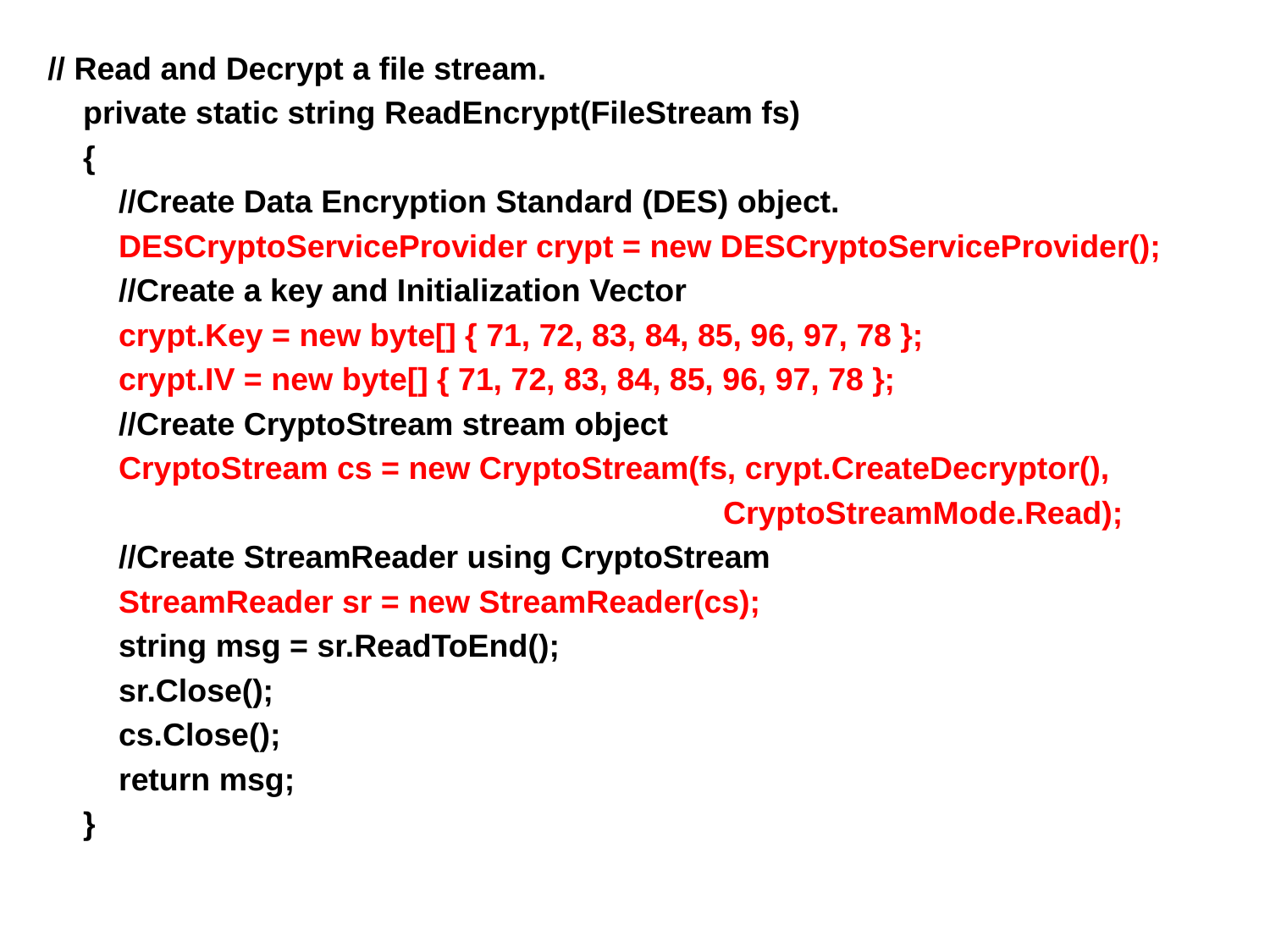

// Read and Decrypt a file stream.
    private static string ReadEncrypt(FileStream fs)
    {
        //Create Data Encryption Standard (DES) object.
        DESCryptoServiceProvider crypt = new DESCryptoServiceProvider();
        //Create a key and Initialization Vector
        crypt.Key = new byte[] { 71, 72, 83, 84, 85, 96, 97, 78 };
        crypt.IV = new byte[] { 71, 72, 83, 84, 85, 96, 97, 78 };
        //Create CryptoStream stream object
        CryptoStream cs = new CryptoStream(fs, crypt.CreateDecryptor(),
                                                                            CryptoStreamMode.Read);
        //Create StreamReader using CryptoStream
        StreamReader sr = new StreamReader(cs);
        string msg = sr.ReadToEnd();
        sr.Close();
        cs.Close();
        return msg;
    }